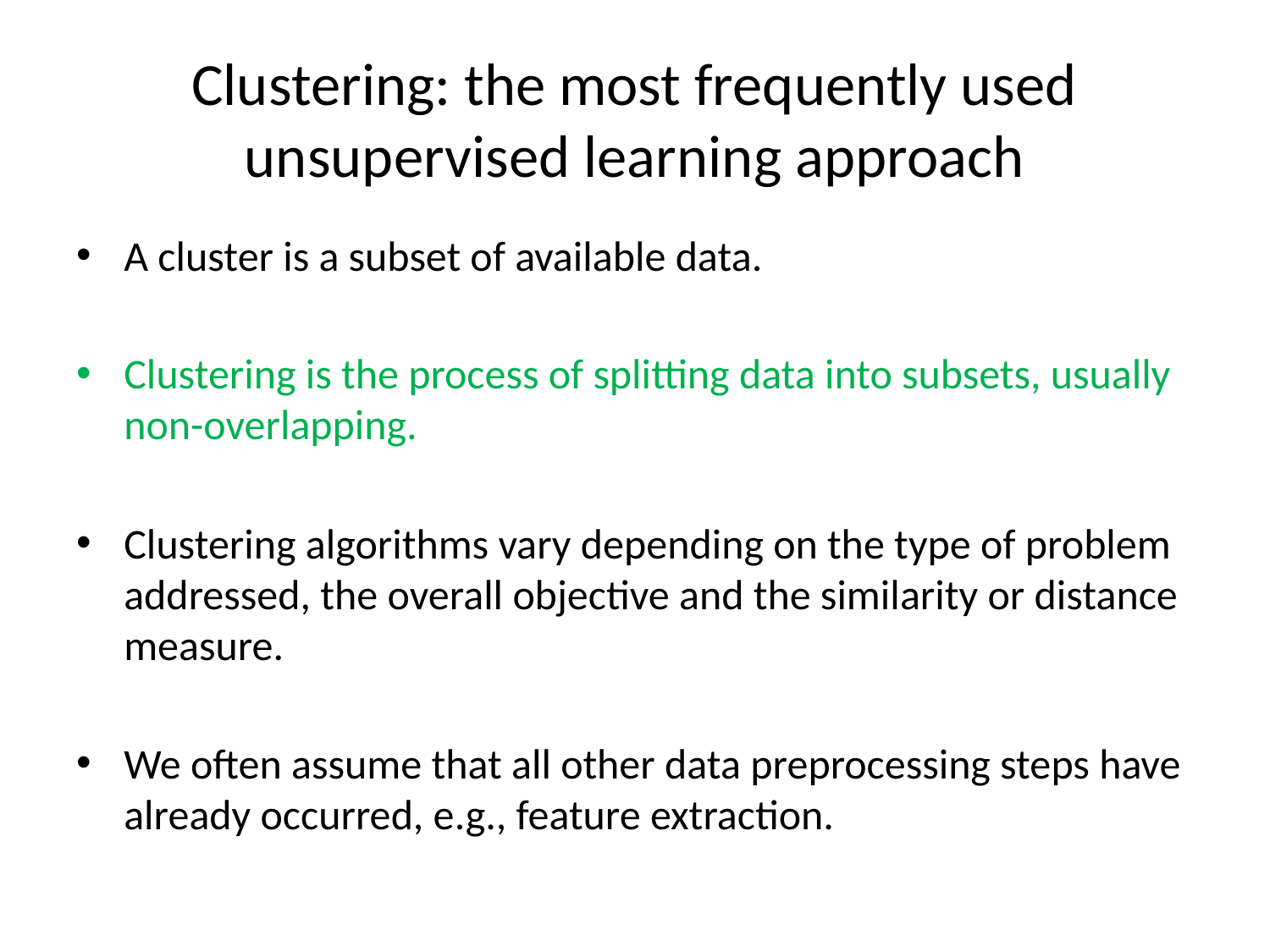

# Clustering: the most frequently used unsupervised learning approach
A cluster is a subset of available data.

Clustering is the process of splitting data into subsets, usually non-overlapping.

Clustering algorithms vary depending on the type of problem addressed, the overall objective and the similarity or distance measure.

We often assume that all other data preprocessing steps have already occurred, e.g., feature extraction.